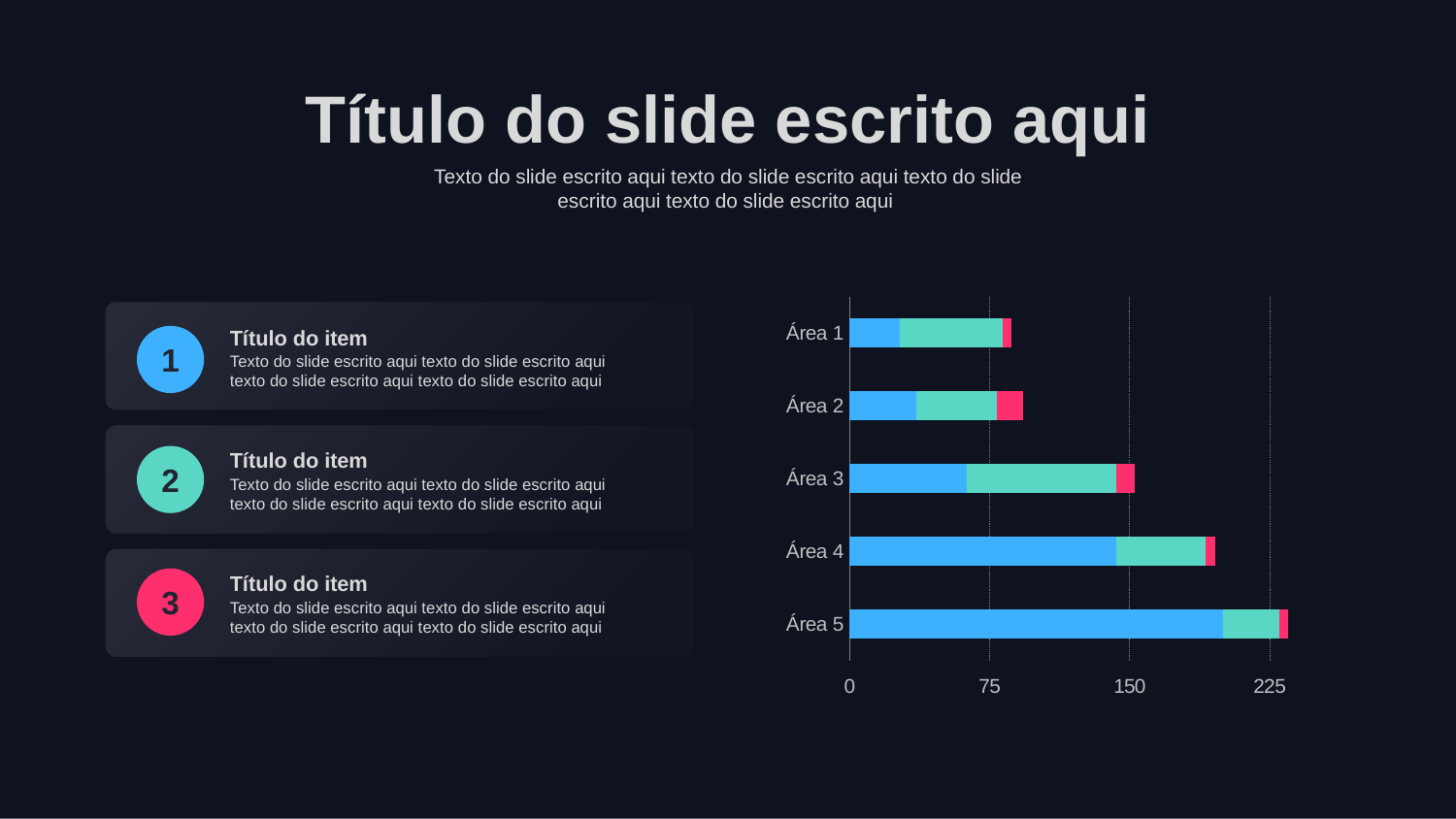

Título do slide escrito aqui
Texto do slide escrito aqui texto do slide escrito aqui texto do slide escrito aqui texto do slide escrito aqui

### Chart

| Category | Item 1 | Item 2 | Item 3 |
|---|---|---|---|
| Área 1 | 27.0 | 55.0 | 5.0 |
| Área 2 | 36.0 | 43.0 | 14.0 |
| Área 3 | 63.0 | 80.0 | 10.0 |
| Área 4 | 143.0 | 48.0 | 5.0 |
| Área 5 | 200.0 | 30.0 | 5.0 |
Título do item
1
Texto do slide escrito aqui texto do slide escrito aqui texto do slide escrito aqui texto do slide escrito aqui

Título do item
2
Texto do slide escrito aqui texto do slide escrito aqui texto do slide escrito aqui texto do slide escrito aqui

Título do item
3
Texto do slide escrito aqui texto do slide escrito aqui texto do slide escrito aqui texto do slide escrito aqui